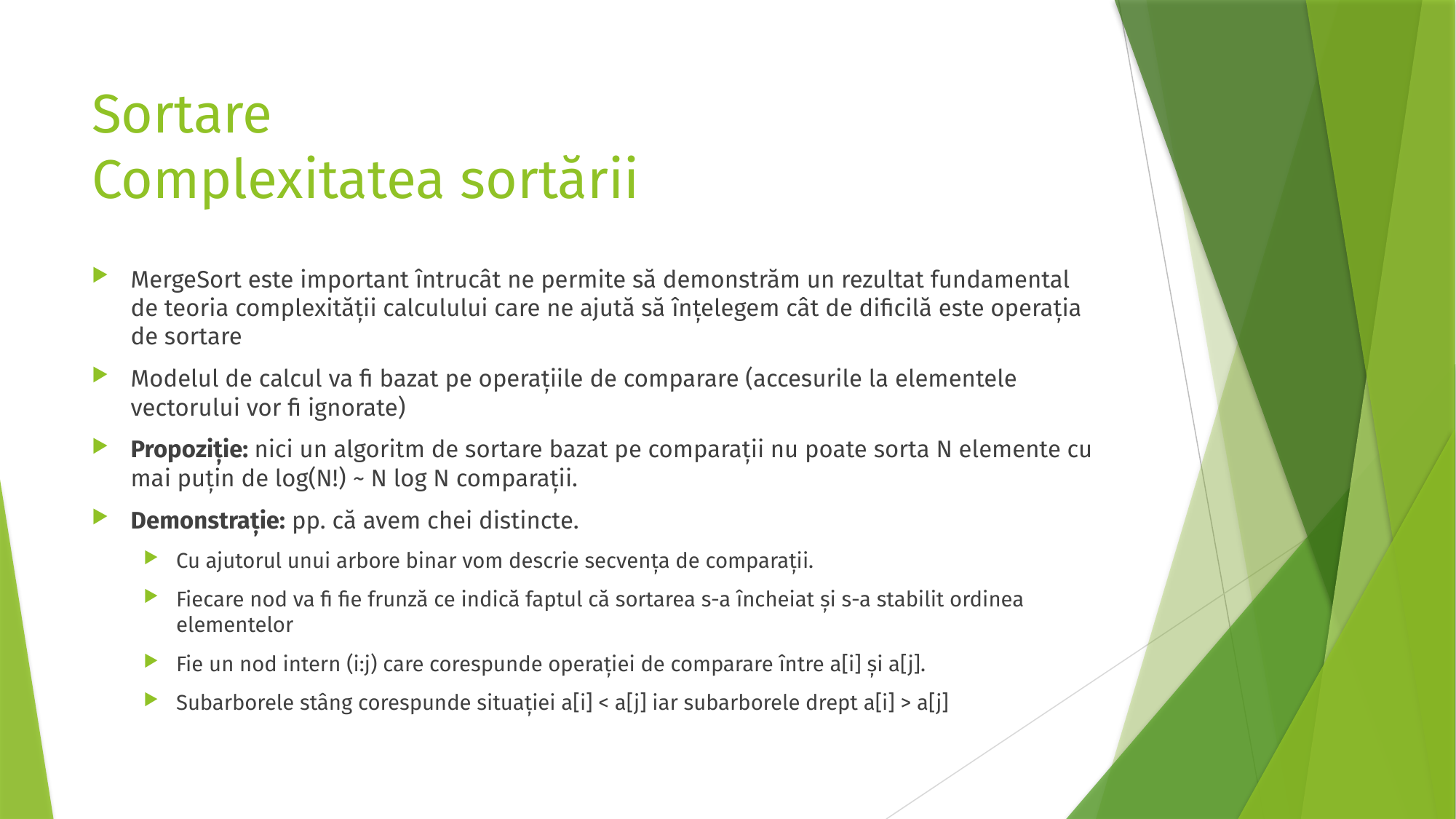

# Sortare Complexitatea sortării
MergeSort este important întrucât ne permite să demonstrăm un rezultat fundamental de teoria complexității calculului care ne ajută să înțelegem cât de dificilă este operația de sortare
Modelul de calcul va fi bazat pe operațiile de comparare (accesurile la elementele vectorului vor fi ignorate)
Propoziție: nici un algoritm de sortare bazat pe comparații nu poate sorta N elemente cu mai puțin de log(N!) ~ N log N comparații.
Demonstrație: pp. că avem chei distincte.
Cu ajutorul unui arbore binar vom descrie secvența de comparații.
Fiecare nod va fi fie frunză ce indică faptul că sortarea s-a încheiat și s-a stabilit ordinea elementelor
Fie un nod intern (i:j) care corespunde operației de comparare între a[i] și a[j].
Subarborele stâng corespunde situației a[i] < a[j] iar subarborele drept a[i] > a[j]